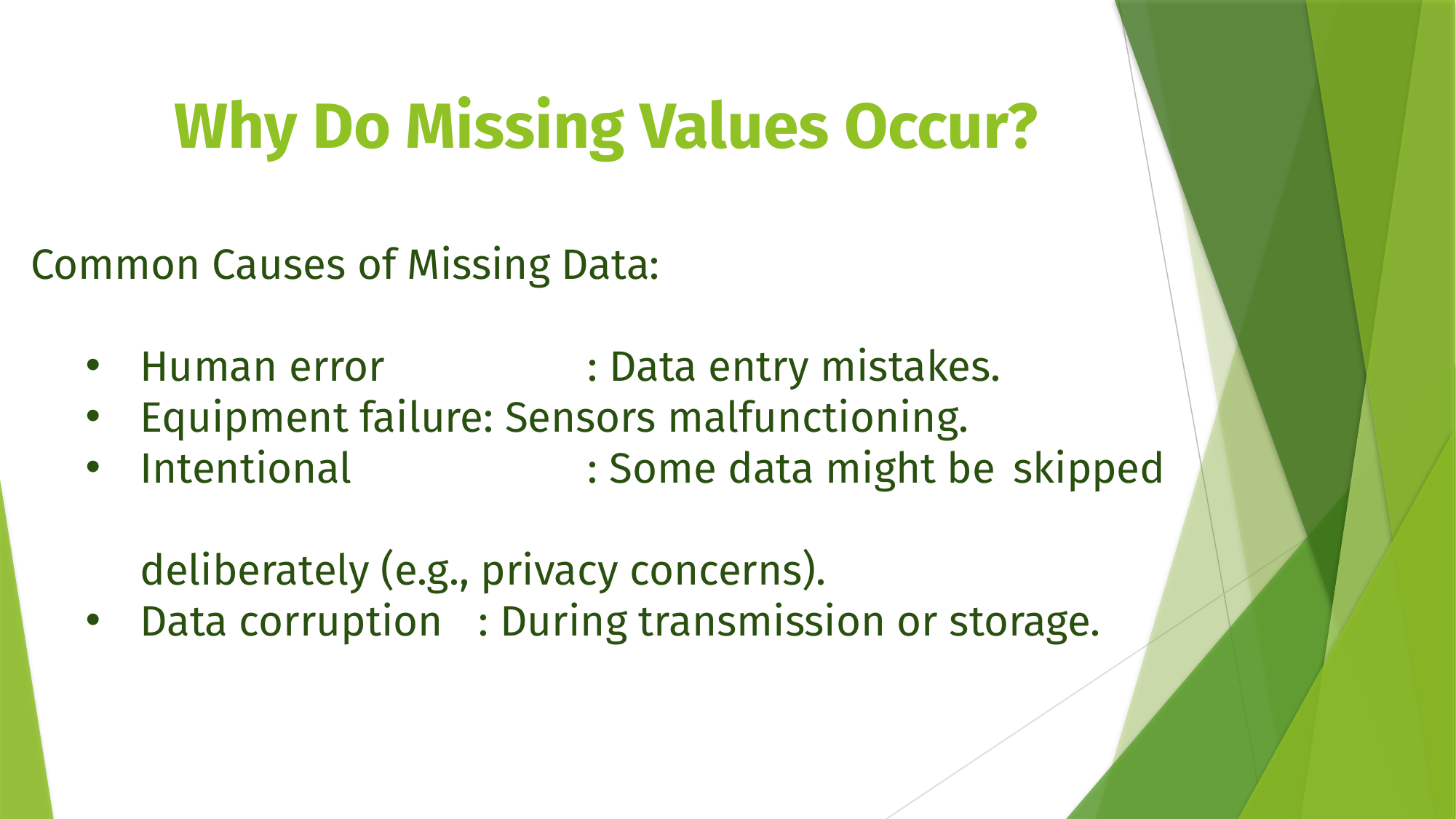

# Why Do Missing Values Occur?
Common Causes of Missing Data:

Human error		 : Data entry mistakes.
Equipment failure: Sensors malfunctioning.
Intentional			 : Some data might be 	skipped 									       deliberately (e.g., privacy concerns).
Data corruption	 : During transmission or storage.